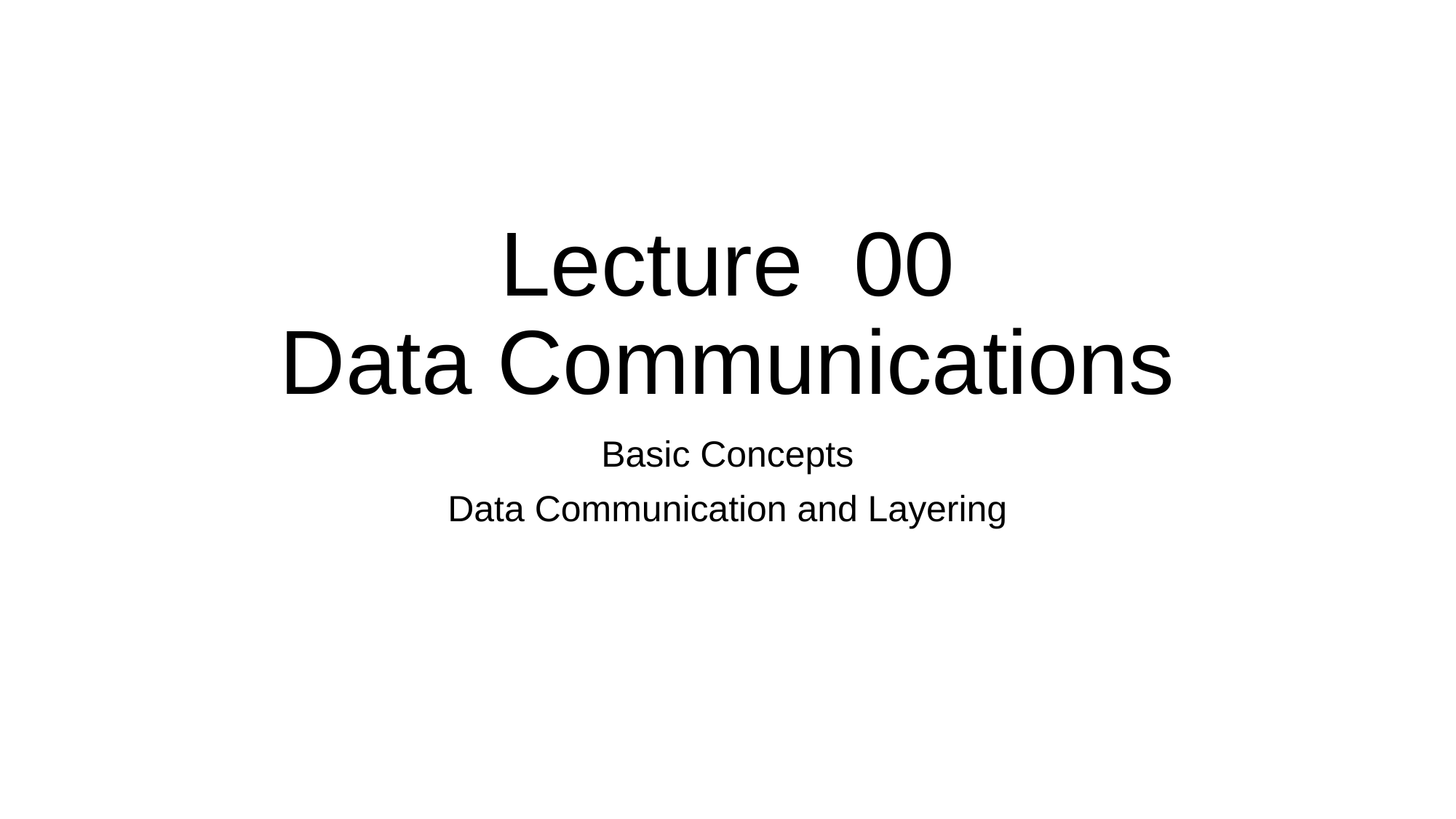

# Lecture  00 Data Communications
Basic Concepts
Data Communication and Layering